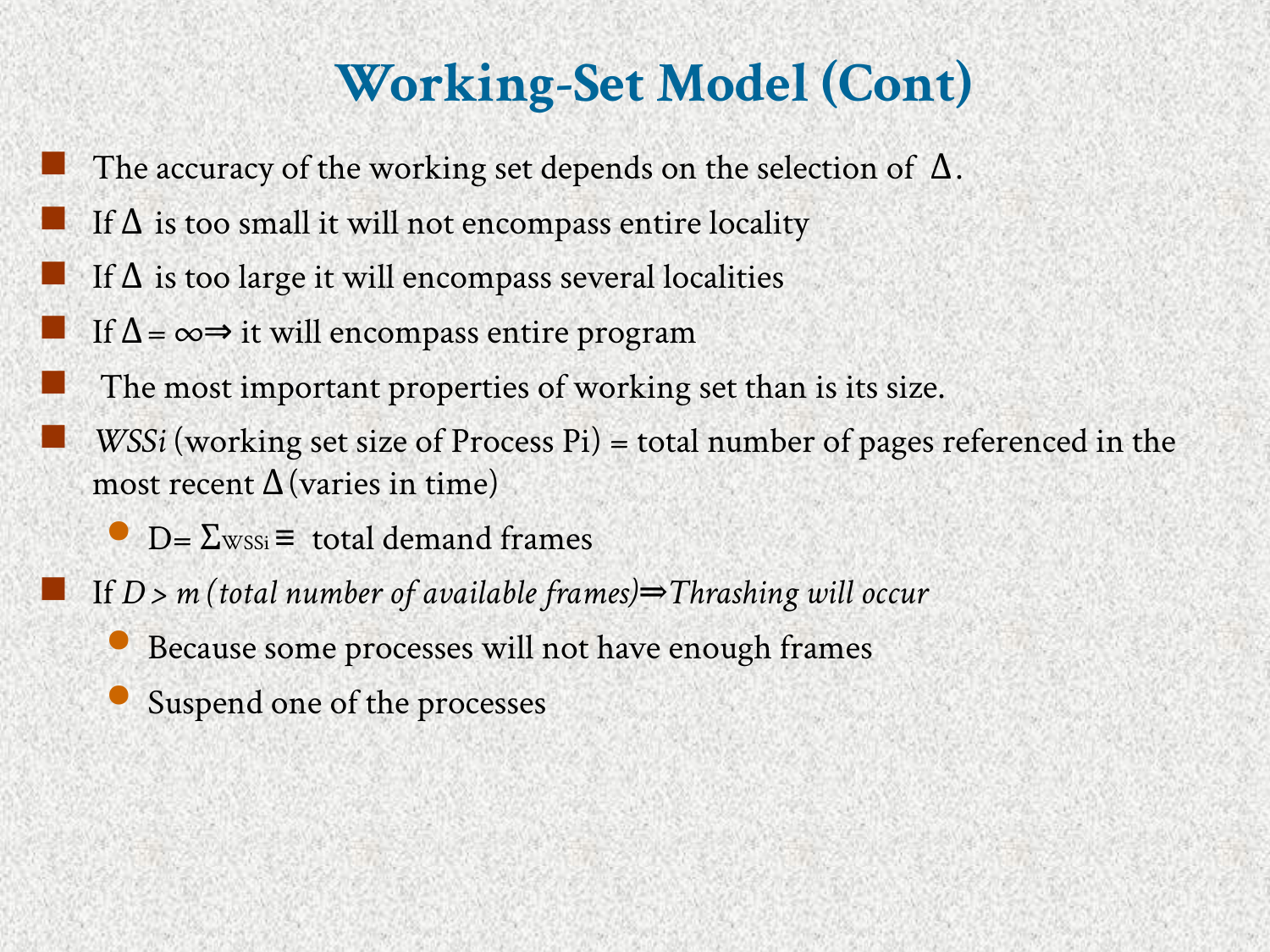

# Working-Set Model (Cont)
The accuracy of the working set depends on the selection of  Δ.
If Δ is too small it will not encompass entire locality
If Δ is too large it will encompass several localities
If Δ= ∞⇒ it will encompass entire program
 The most important properties of working set than is its size.
WSSi (working set size of Process Pi) = total number of pages referenced in the most recent Δ(varies in time)
D= ΣWSSi ≡ total demand frames
If D > m (total number of available frames)⇒Thrashing will occur
Because some processes will not have enough frames
Suspend one of the processes